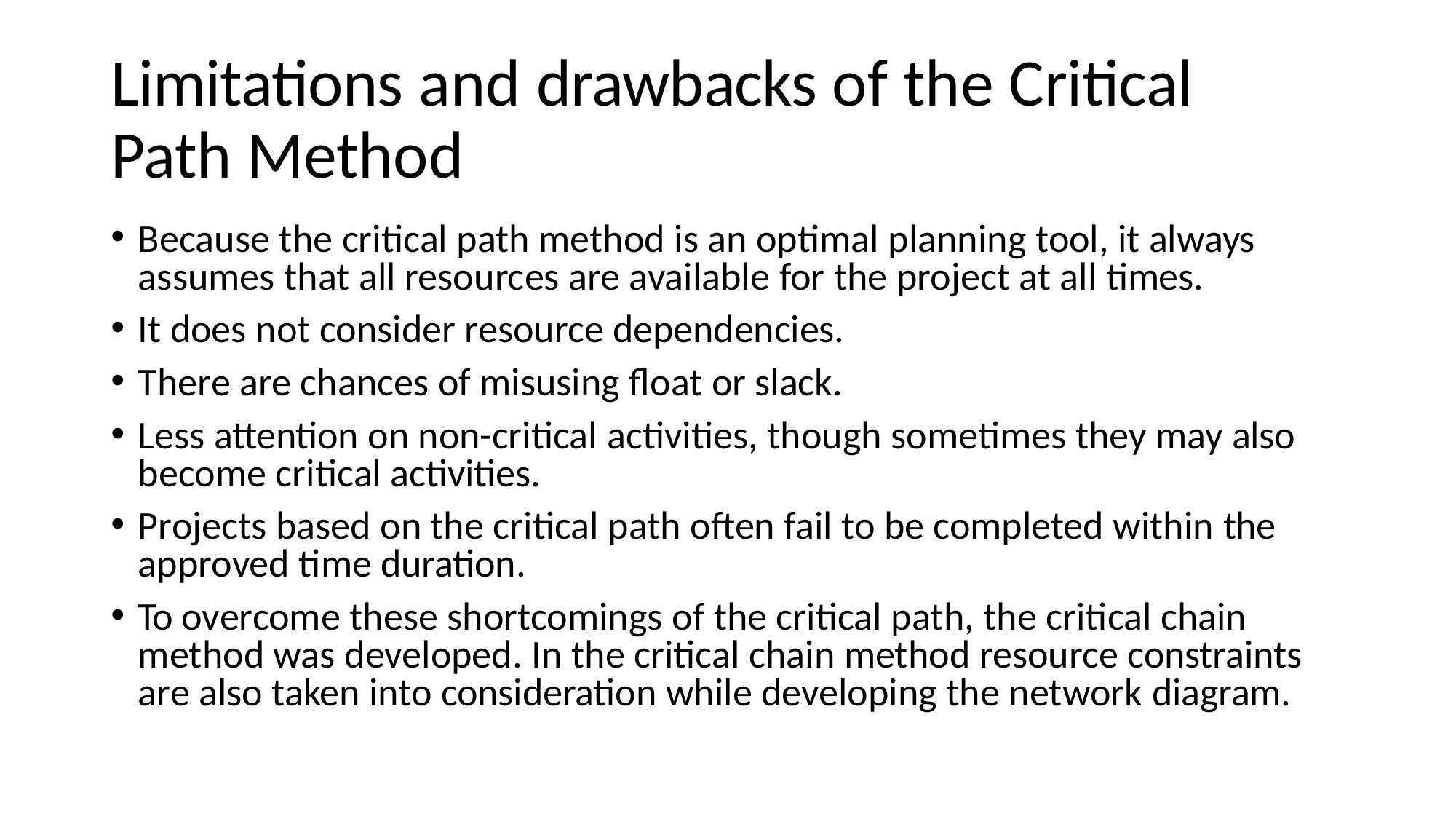

# Limitations and drawbacks of the Critical Path Method
Because the critical path method is an optimal planning tool, it always assumes that all resources are available for the project at all times.
It does not consider resource dependencies.
There are chances of misusing float or slack.
Less attention on non-critical activities, though sometimes they may also become critical activities.
Projects based on the critical path often fail to be completed within the approved time duration.
To overcome these shortcomings of the critical path, the critical chain method was developed. In the critical chain method resource constraints are also taken into consideration while developing the network diagram.